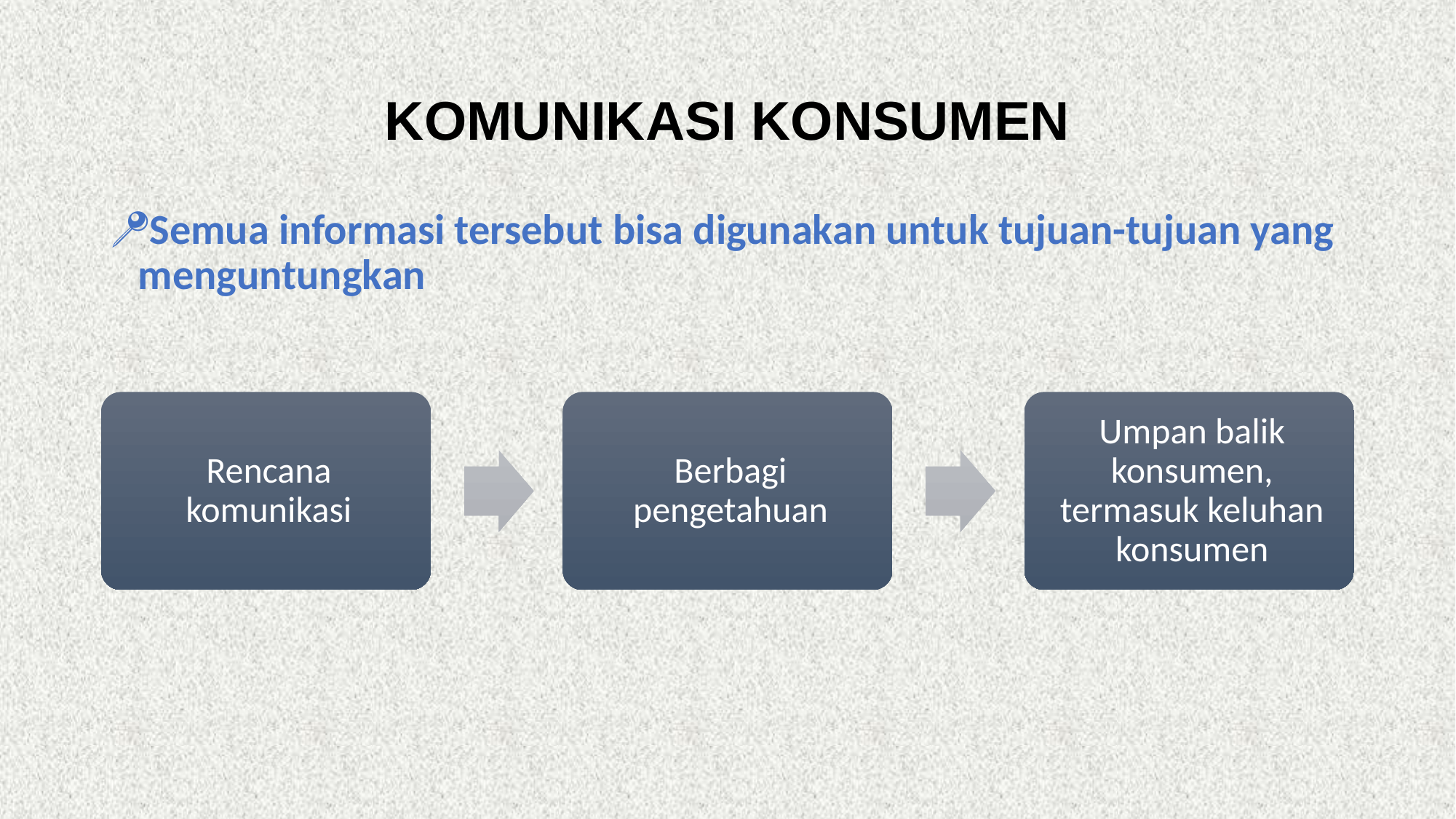

# KOMUNIKASI KONSUMEN
Semua informasi tersebut bisa digunakan untuk tujuan-tujuan yang menguntungkan

Rencana komunikasi

Berbagi pengetahuan

Umpan balik konsumen, termasuk keluhan konsumen